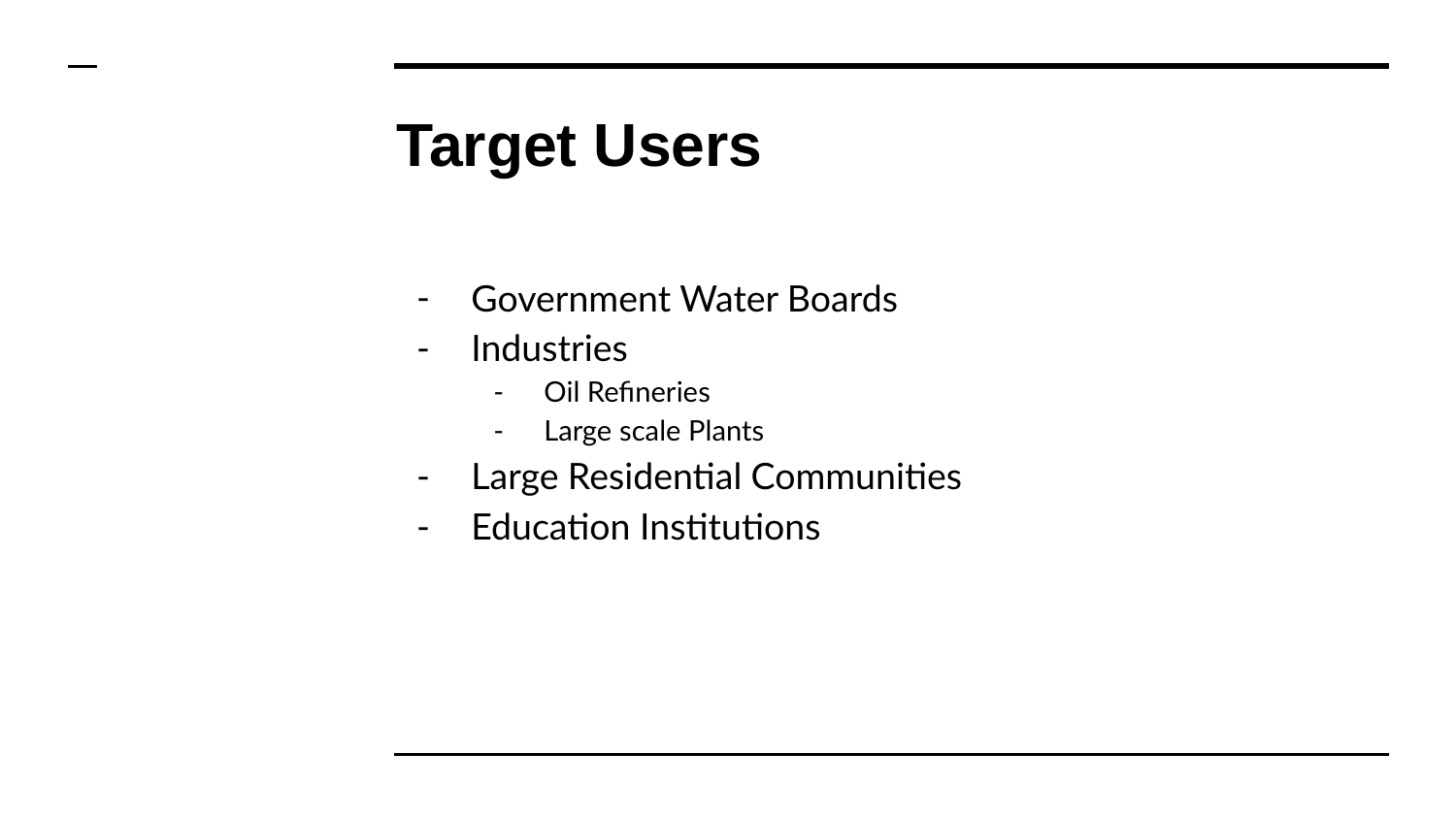

# Target Users
Government Water Boards
Industries
Oil Refineries
Large scale Plants
Large Residential Communities
Education Institutions